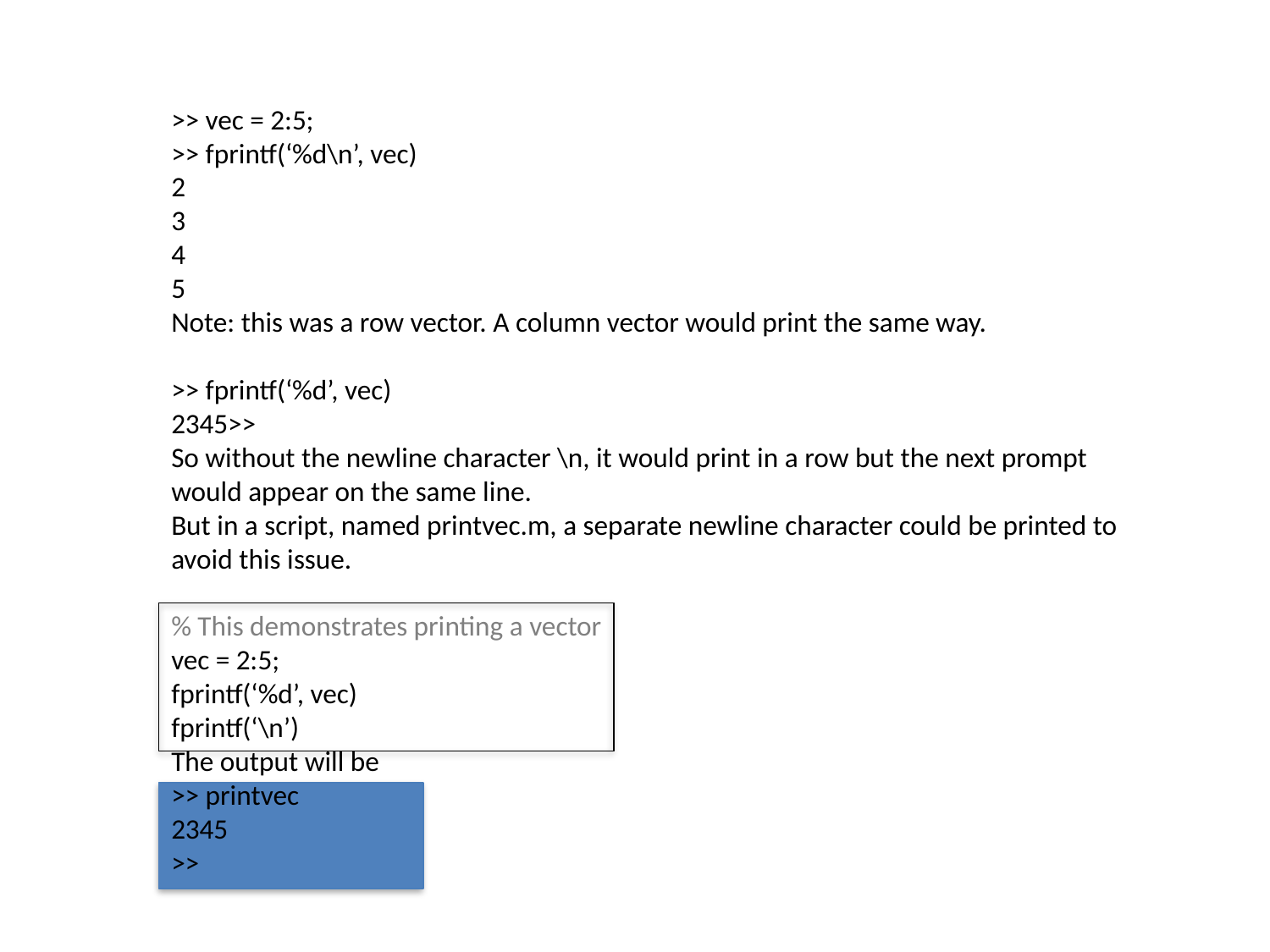

>> vec = 2:5;
>> fprintf(‘%d\n’, vec)
2
3
4
5
Note: this was a row vector. A column vector would print the same way.

>> fprintf(‘%d’, vec)
2345>>
So without the newline character \n, it would print in a row but the next prompt would appear on the same line.
But in a script, named printvec.m, a separate newline character could be printed to avoid this issue.

% This demonstrates printing a vector
vec = 2:5;
fprintf(‘%d’, vec)
fprintf(‘\n’)
The output will be
>> printvec
2345
>>